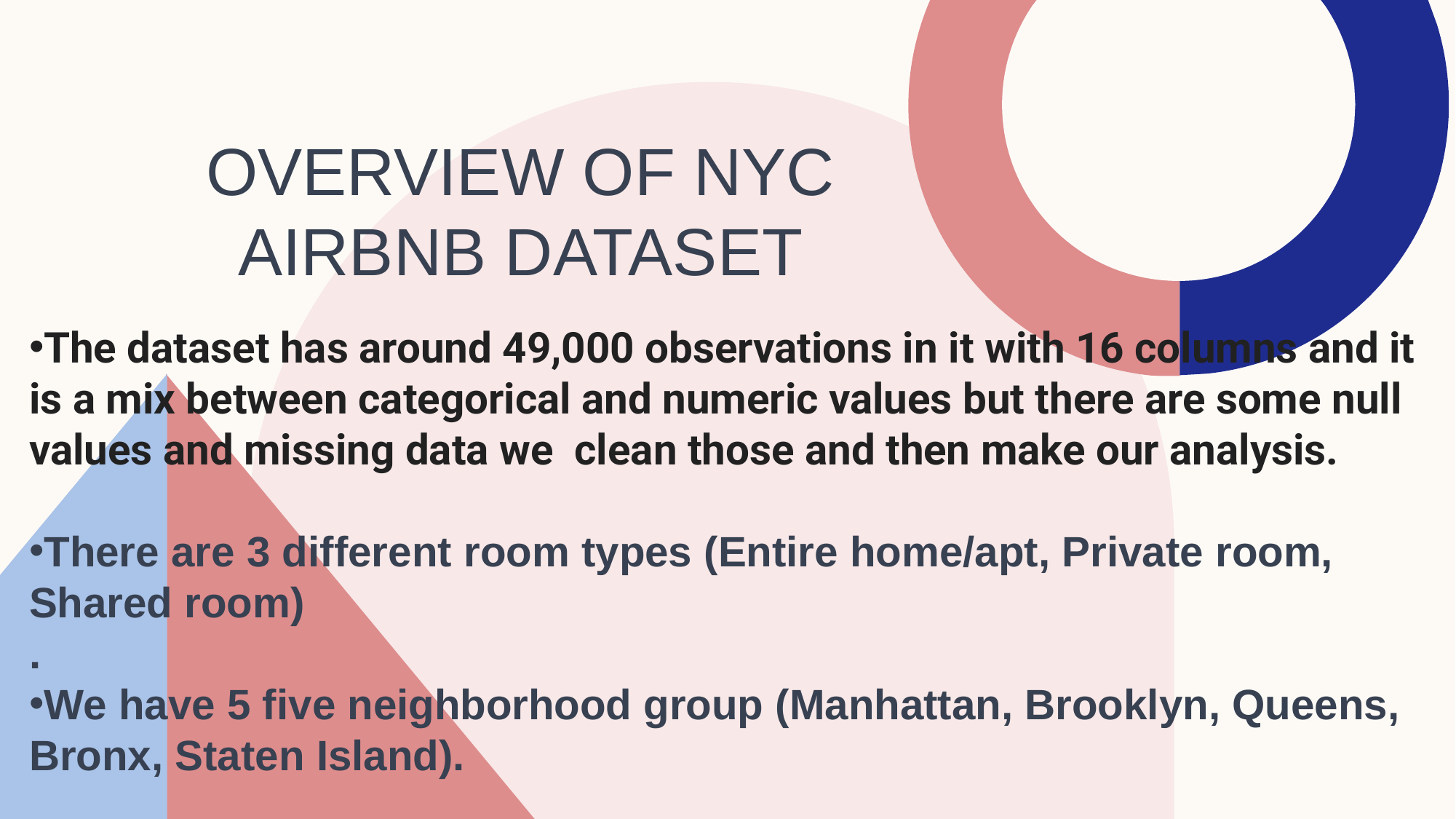

# Overview of NYC Airbnb Dataset
The dataset has around 49,000 observations in it with 16 columns and it is a mix between categorical and numeric values but there are some null values and missing data we  clean those and then make our analysis.

There are 3 different room types (Entire home/apt, Private room, Shared room)
.
We have 5 five neighborhood group (Manhattan, Brooklyn, Queens, Bronx, Staten Island).